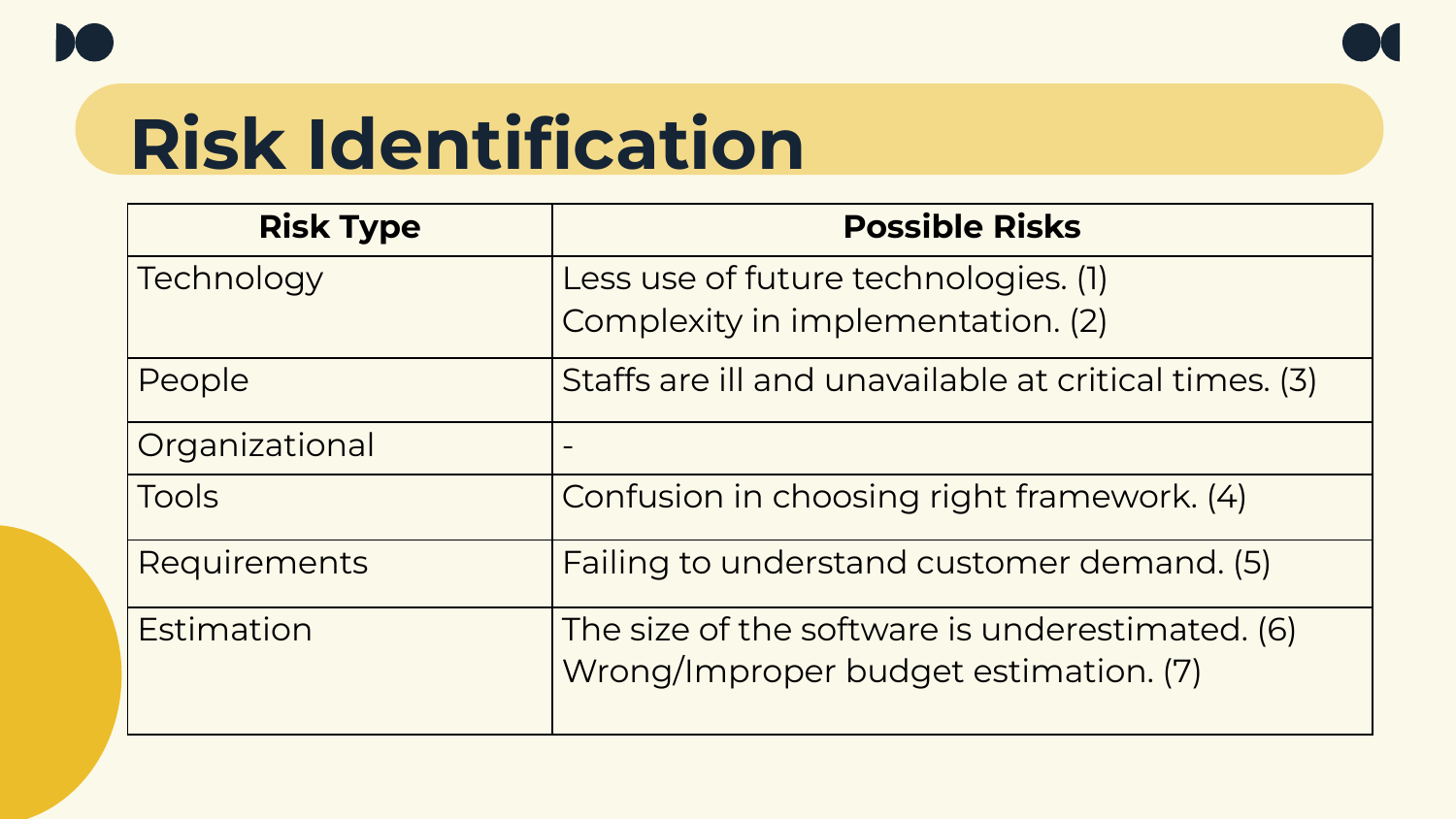

# Risk Identification
| Risk Type | Possible Risks |
| --- | --- |
| Technology | Less use of future technologies. (1) Complexity in implementation. (2) |
| People | Staffs are ill and unavailable at critical times. (3) |
| Organizational | - |
| Tools | Confusion in choosing right framework. (4) |
| Requirements | Failing to understand customer demand. (5) |
| Estimation | The size of the software is underestimated. (6) Wrong/Improper budget estimation. (7) |